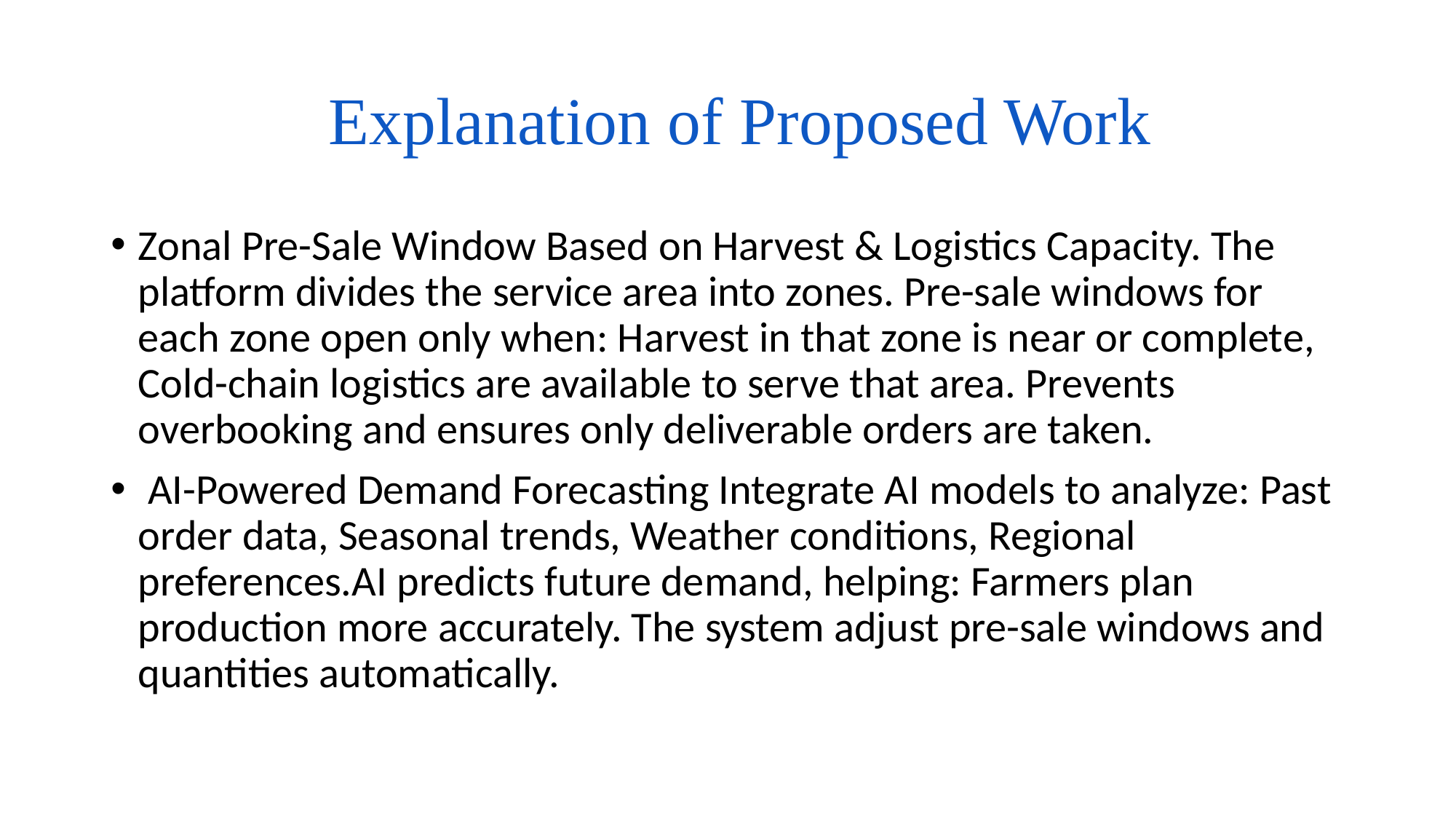

# Explanation of Proposed Work
Zonal Pre-Sale Window Based on Harvest & Logistics Capacity. The platform divides the service area into zones. Pre-sale windows for each zone open only when: Harvest in that zone is near or complete, Cold-chain logistics are available to serve that area. Prevents overbooking and ensures only deliverable orders are taken.
 AI-Powered Demand Forecasting Integrate AI models to analyze: Past order data, Seasonal trends, Weather conditions, Regional preferences.AI predicts future demand, helping: Farmers plan production more accurately. The system adjust pre-sale windows and quantities automatically.